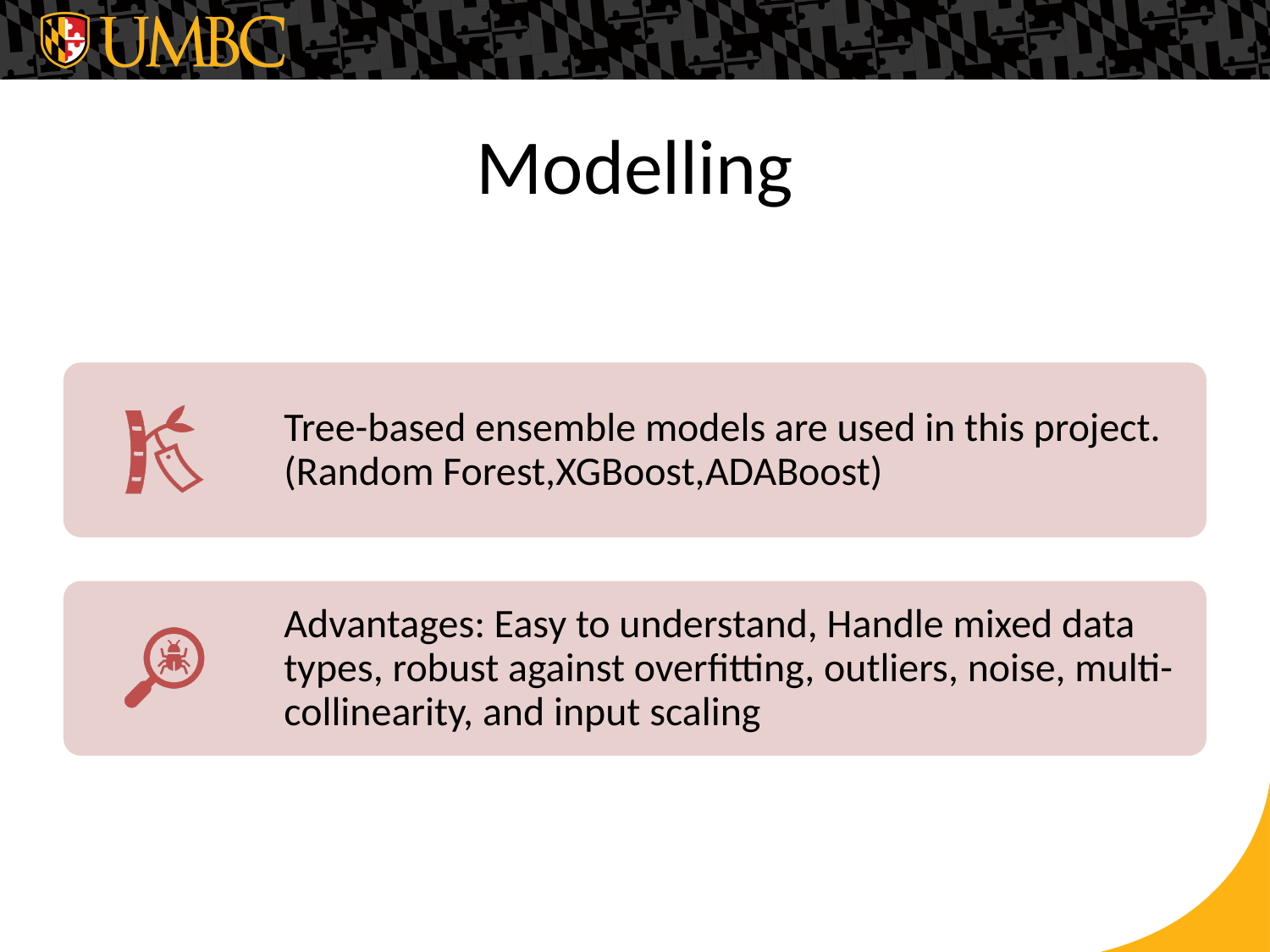

# Modelling
Tree-based ensemble models are used in this project.(Random Forest,XGBoost,ADABoost)
Advantages: Easy to understand, Handle mixed data types, robust against overfitting, outliers, noise, multi-collinearity, and input scaling